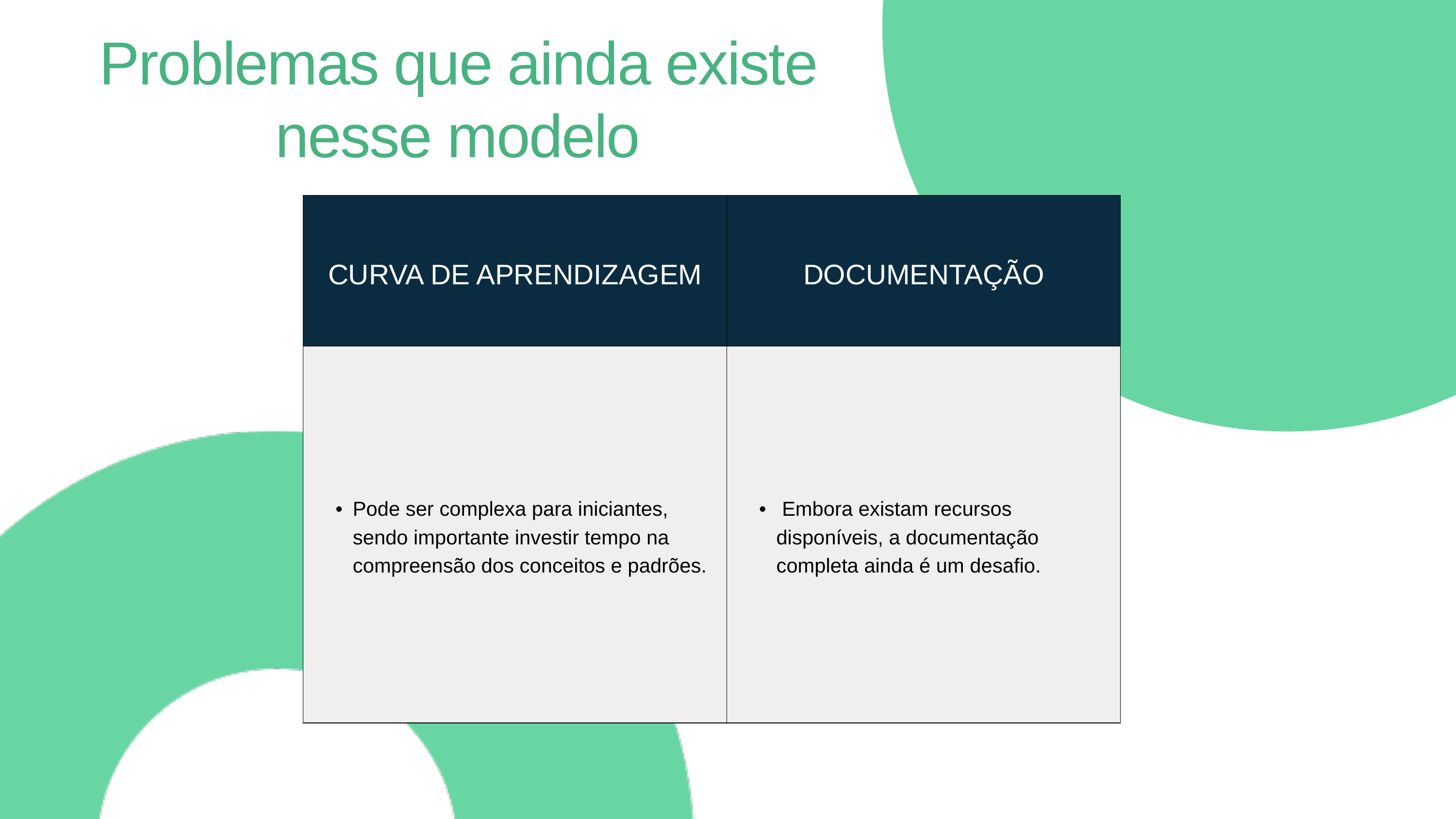

Problemas que ainda existe nesse modelo
| CURVA DE APRENDIZAGEM | DOCUMENTAÇÃO |
| --- | --- |
| Pode ser complexa para iniciantes, sendo importante investir tempo na compreensão dos conceitos e padrões. | Embora existam recursos disponíveis, a documentação completa ainda é um desafio. |